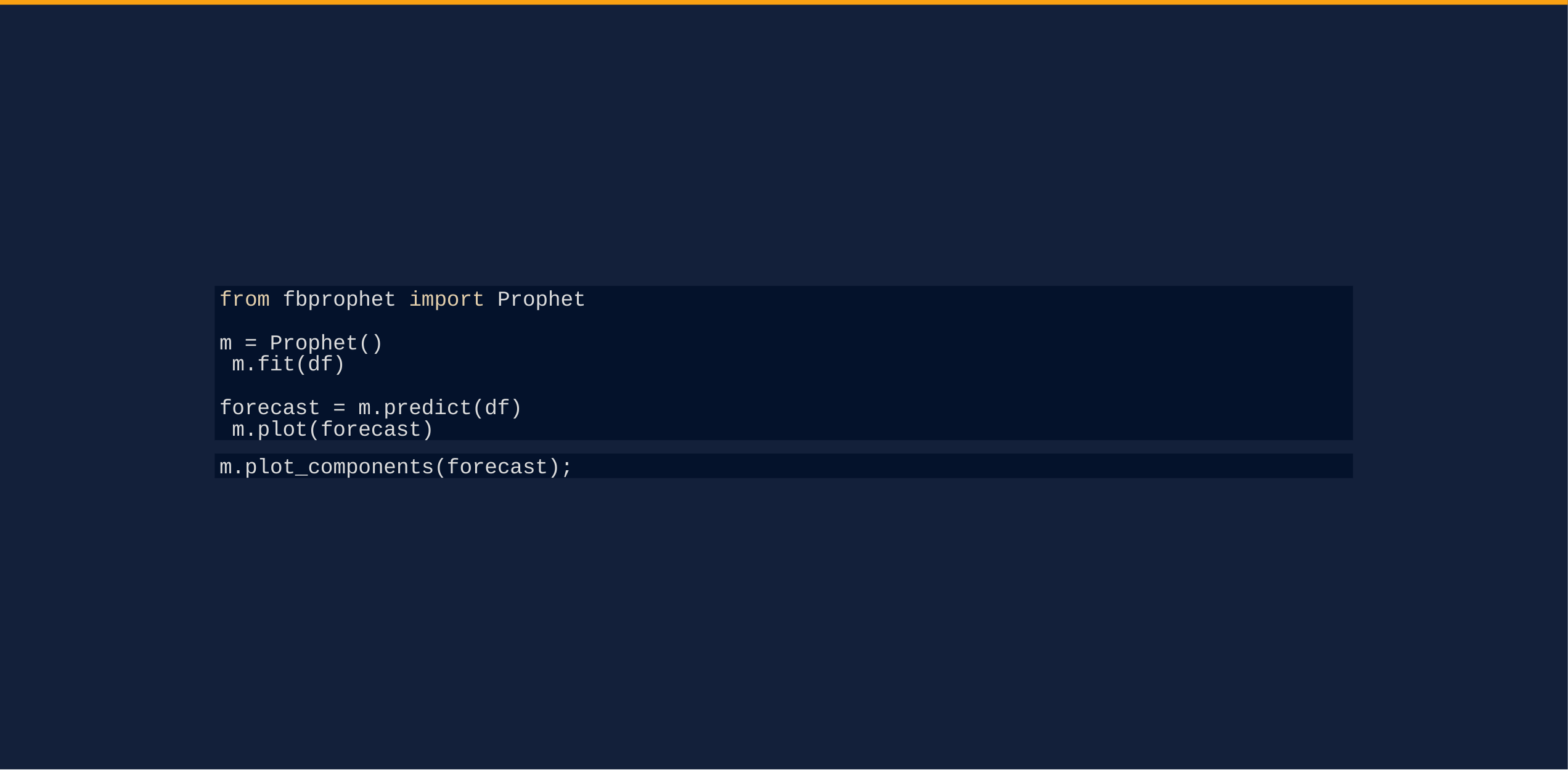

from fbprophet import Prophet

m = Prophet()  m.fit(df)

forecast = m.predict(df)  m.plot(forecast)
m.plot_components(forecast);